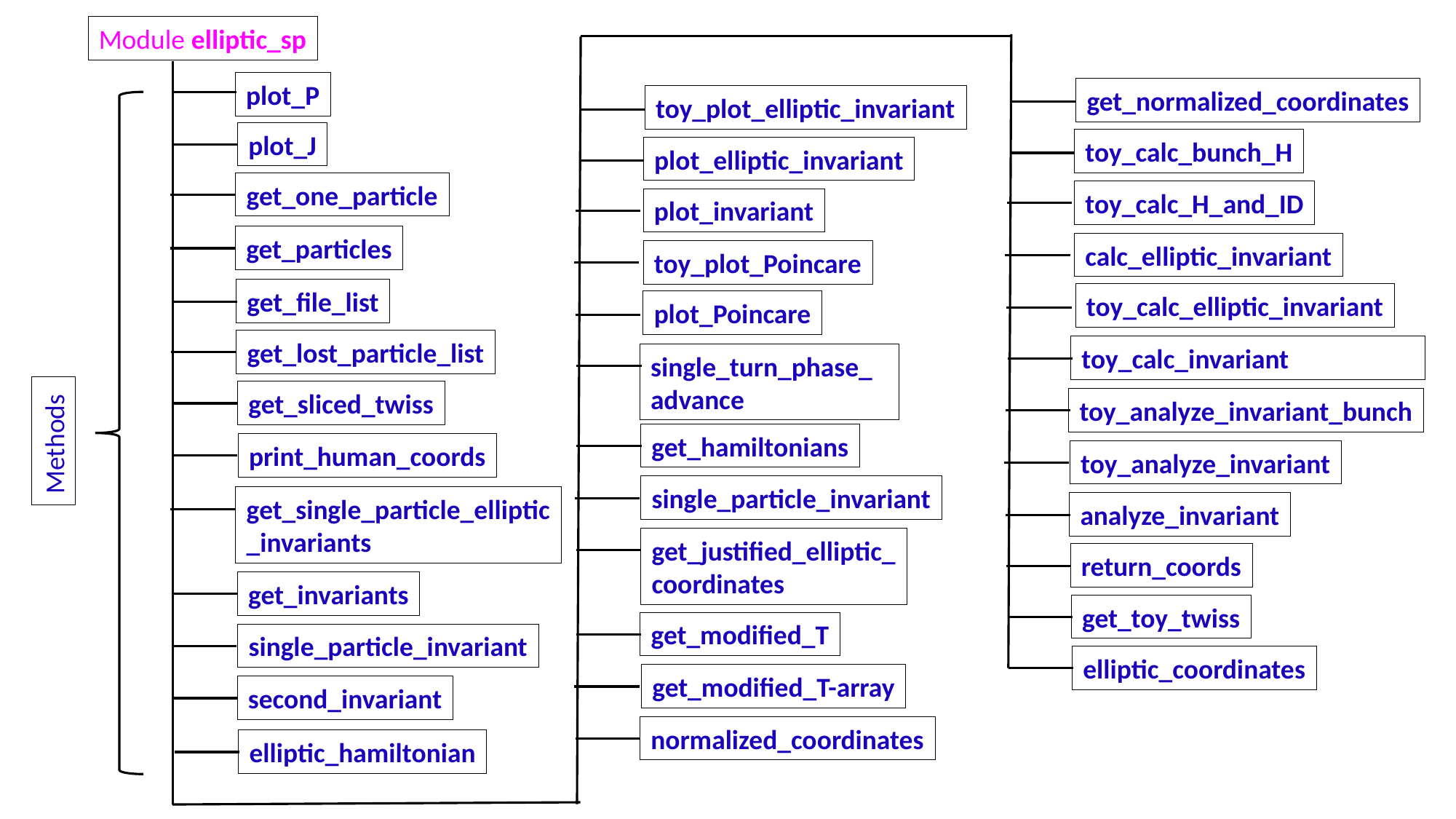

Module elliptic_sp
plot_P
get_normalized_coordinates
toy_plot_elliptic_invariant

plot_J
toy_calc_bunch_H
plot_elliptic_invariant
get_one_particle
toy_calc_H_and_ID
plot_invariant
get_particles
calc_elliptic_invariant
toy_plot_Poincare
get_file_list
toy_calc_elliptic_invariant
plot_Poincare
get_lost_particle_list
toy_calc_invariant
single_turn_phase_
advance
get_sliced_twiss
toy_analyze_invariant_bunch
Methods
get_hamiltonians
print_human_coords
toy_analyze_invariant
single_particle_invariant
get_single_particle_elliptic
_invariants
analyze_invariant
get_justified_elliptic_
coordinates
return_coords
get_invariants
get_toy_twiss
get_modified_T
single_particle_invariant
elliptic_coordinates
get_modified_T-array
second_invariant
normalized_coordinates
elliptic_hamiltonian